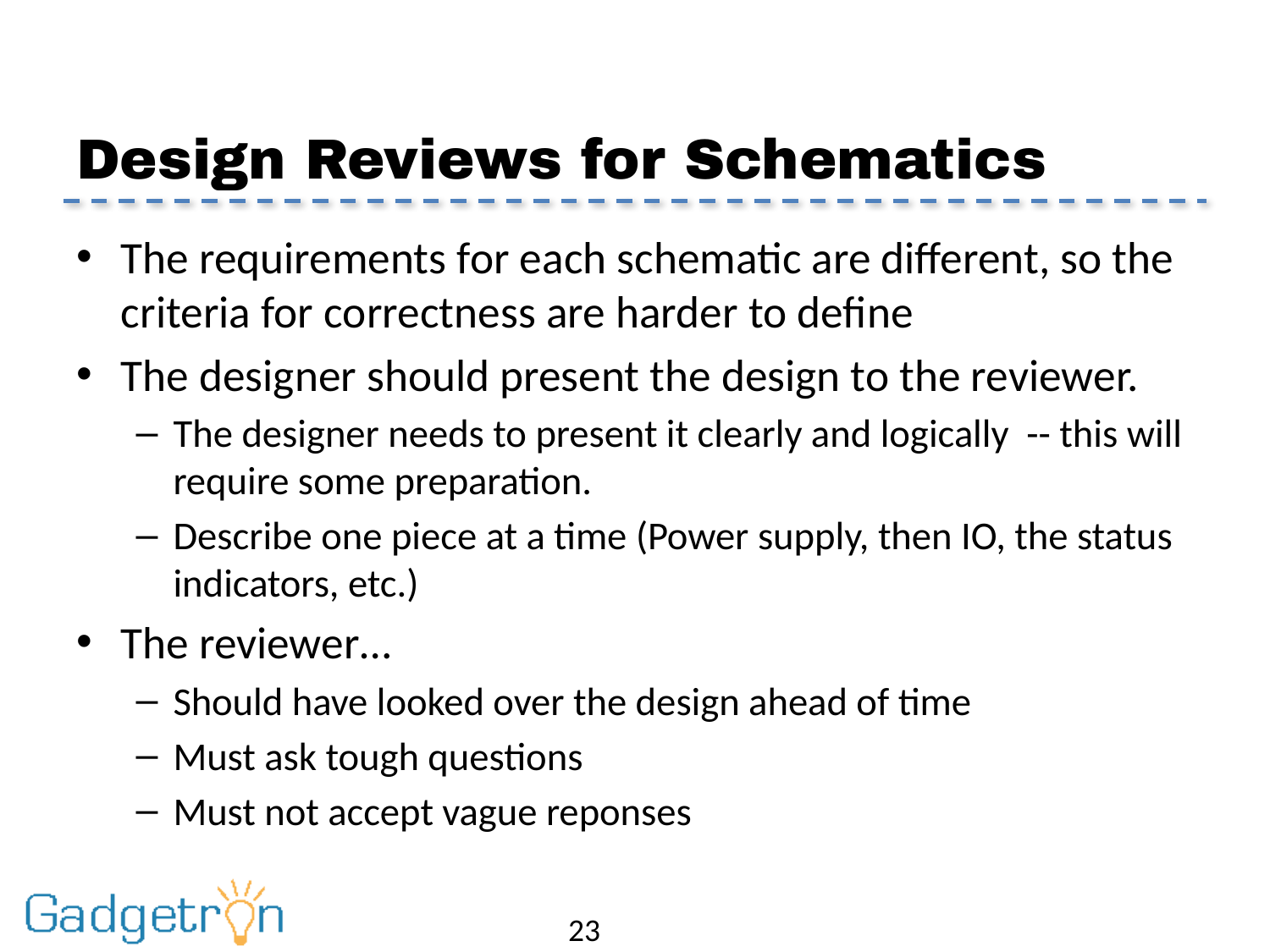

# Design Reviews for Schematics
The requirements for each schematic are different, so the criteria for correctness are harder to define
The designer should present the design to the reviewer.
The designer needs to present it clearly and logically  -- this will require some preparation.
Describe one piece at a time (Power supply, then IO, the status indicators, etc.)
The reviewer…
Should have looked over the design ahead of time
Must ask tough questions
Must not accept vague reponses